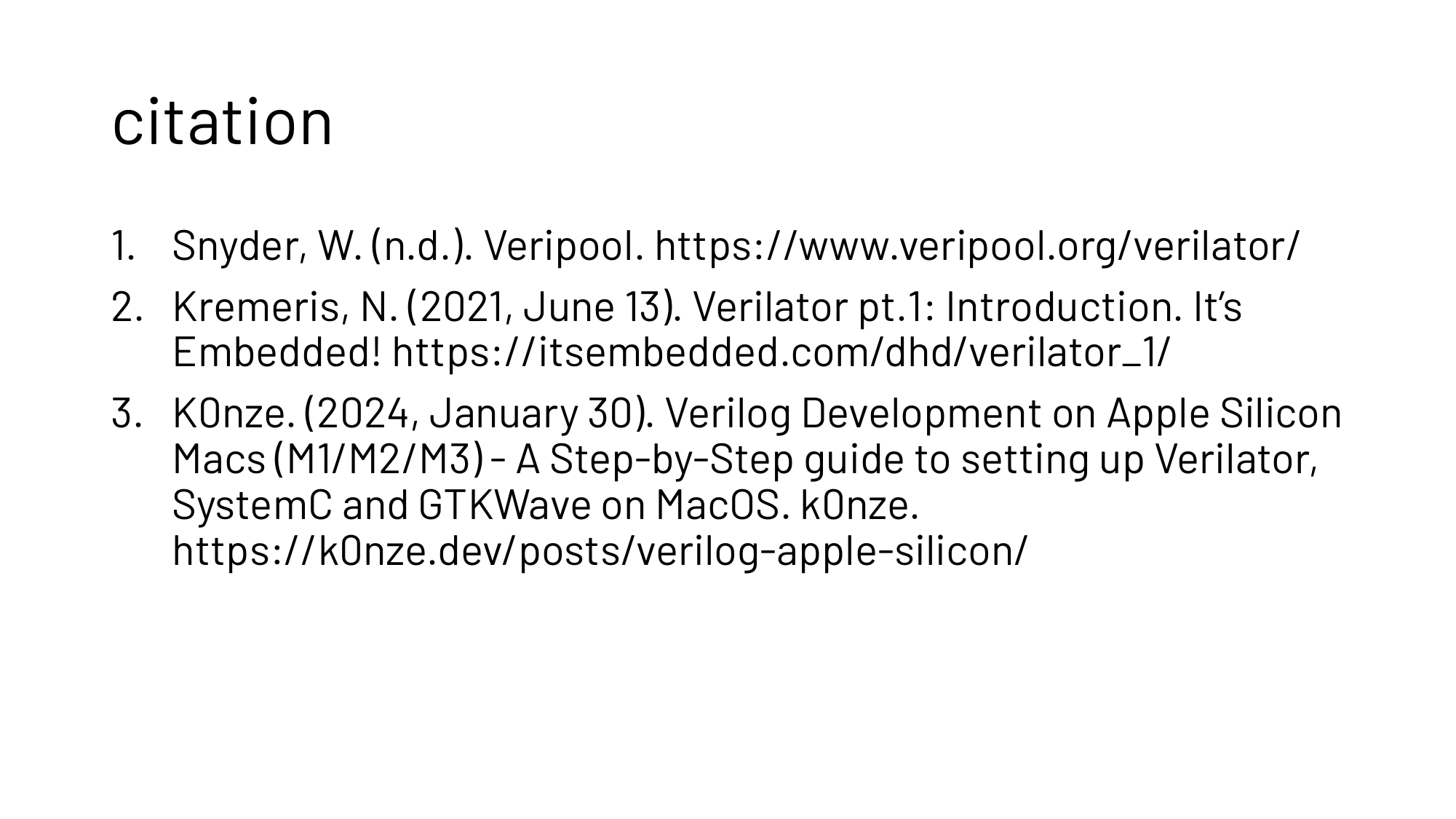

# citation
Snyder, W. (n.d.). Veripool. https://www.veripool.org/verilator/
Kremeris, N. (2021, June 13). Verilator pt.1: Introduction. It’s Embedded! https://itsembedded.com/dhd/verilator_1/
K0nze. (2024, January 30). Verilog Development on Apple Silicon Macs (M1/M2/M3) - A Step-by-Step guide to setting up Verilator, SystemC and GTKWave on MacOS. k0nze. https://k0nze.dev/posts/verilog-apple-silicon/